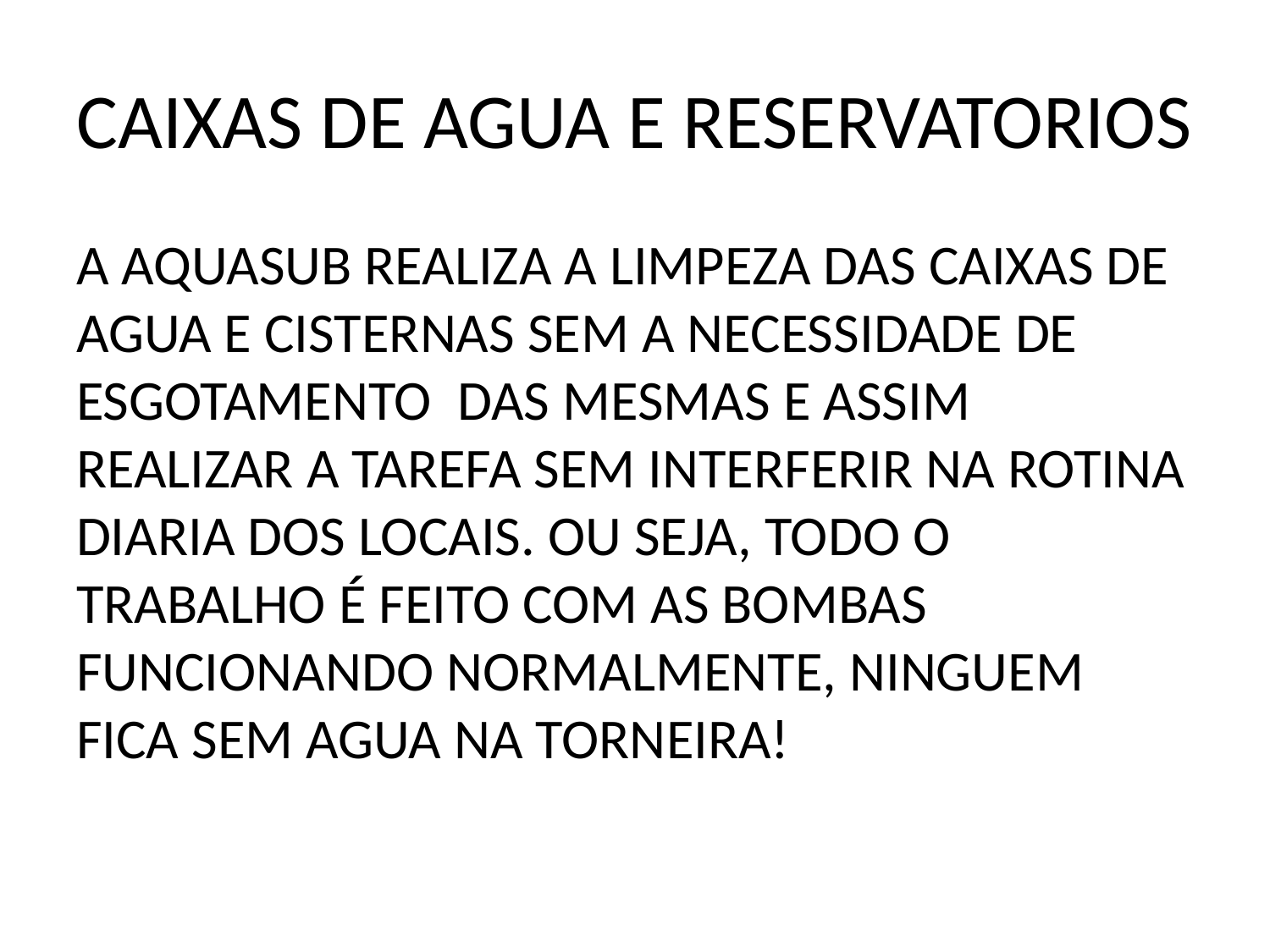

# CAIXAS DE AGUA E RESERVATORIOS
A AQUASUB REALIZA A LIMPEZA DAS CAIXAS DE AGUA E CISTERNAS SEM A NECESSIDADE DE ESGOTAMENTO  DAS MESMAS E ASSIM REALIZAR A TAREFA SEM INTERFERIR NA ROTINA DIARIA DOS LOCAIS. OU SEJA, TODO O TRABALHO É FEITO COM AS BOMBAS FUNCIONANDO NORMALMENTE, NINGUEM FICA SEM AGUA NA TORNEIRA!